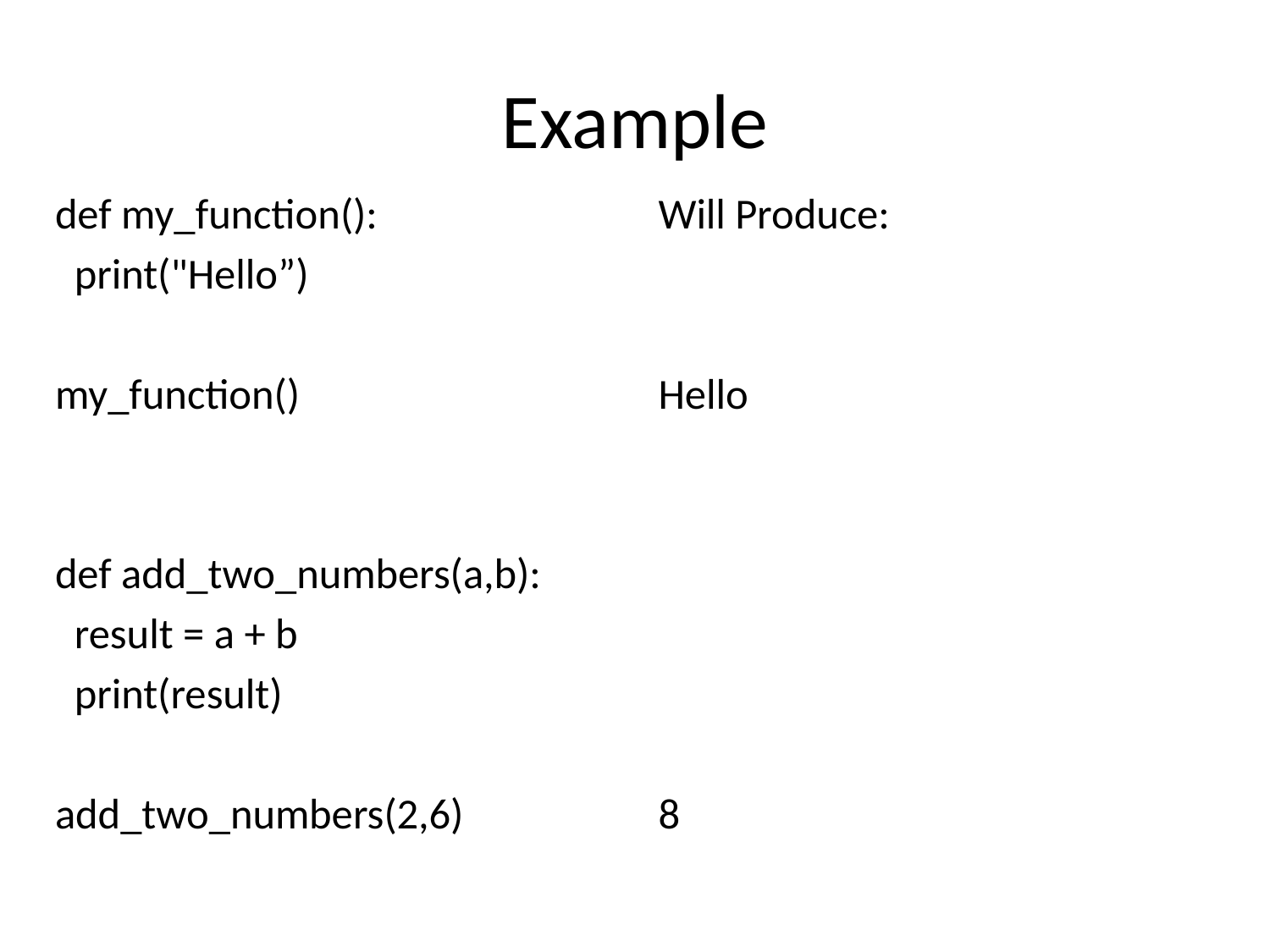

# Example
def my_function():
  print("Hello”)

my_function()

def add_two_numbers(a,b):
  result = a + b
  print(result)

add_two_numbers(2,6)
Will Produce:

Hello

8